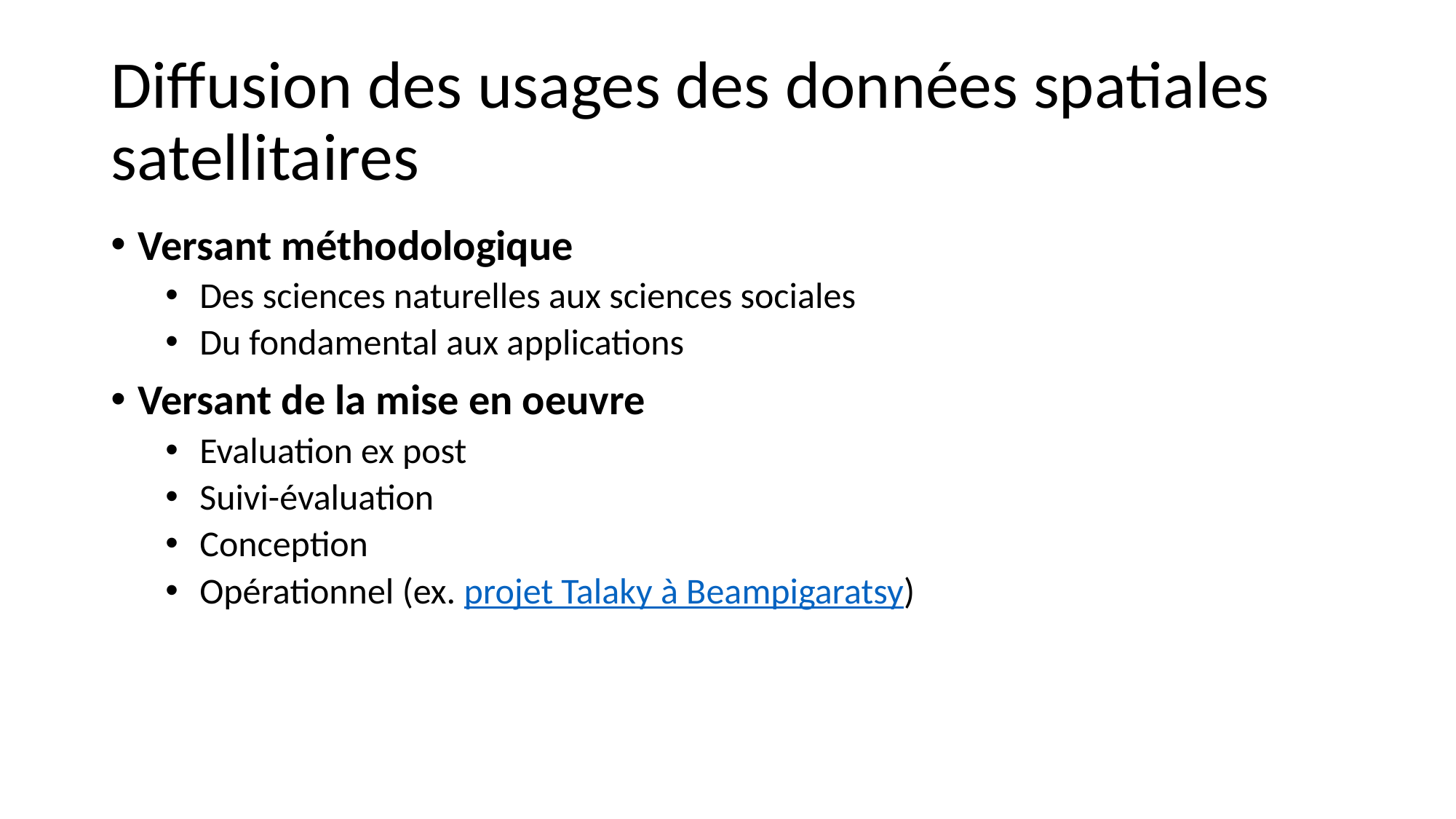

# Diffusion des usages des données spatiales satellitaires
Versant méthodologique
Des sciences naturelles aux sciences sociales
Du fondamental aux applications
Versant de la mise en oeuvre
Evaluation ex post
Suivi-évaluation
Conception
Opérationnel (ex. projet Talaky à Beampigaratsy)